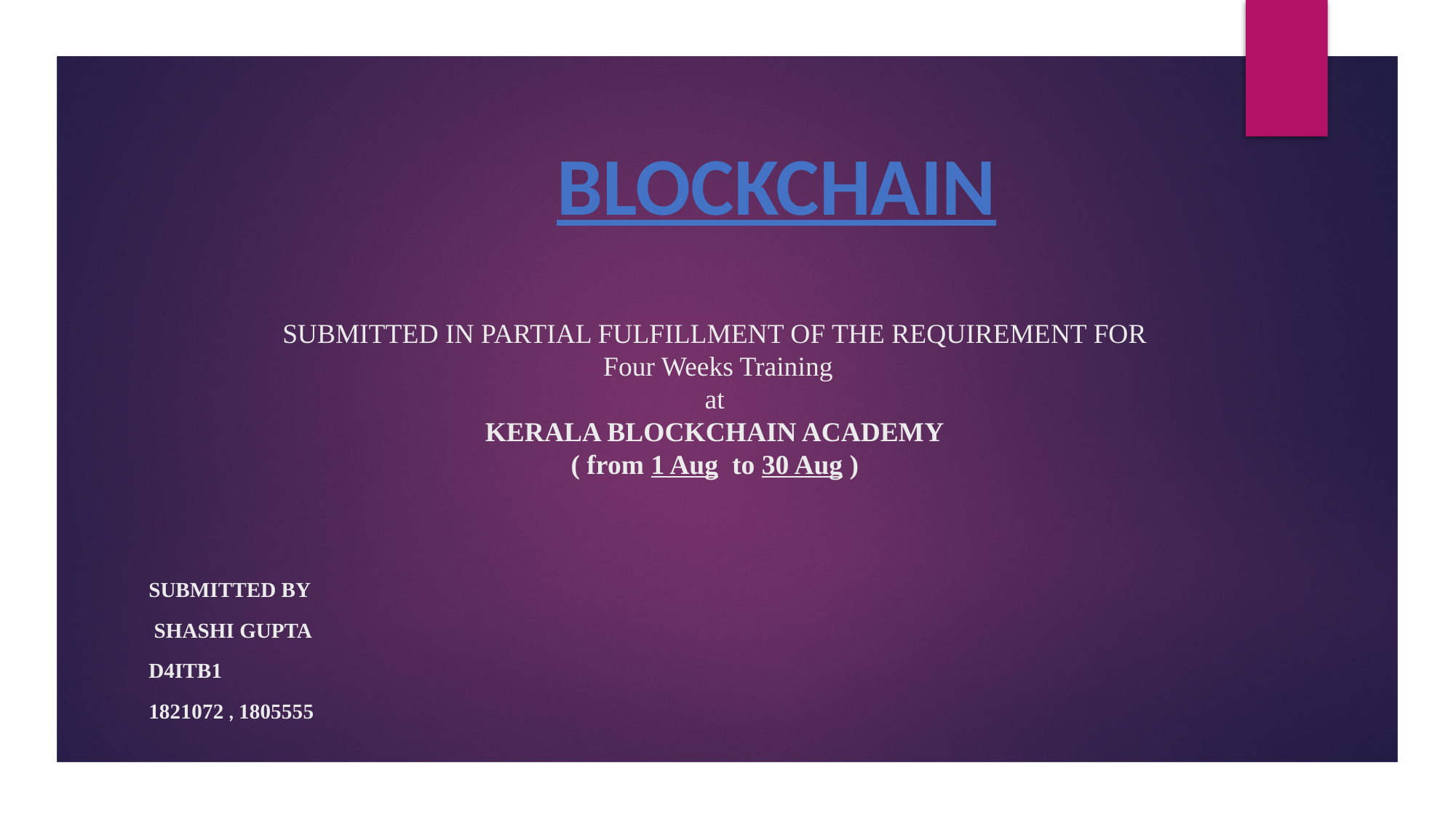

BLOCKCHAIN
# SUBMITTED IN PARTIAL FULFILLMENT OF THE REQUIREMENT FOR Four Weeks Training at KERALA BLOCKCHAIN ACADEMY ( from 1 Aug  to 30 Aug )
SUBMITTED BY
 SHASHI GUPTA
D4ITB1
1821072 , 1805555